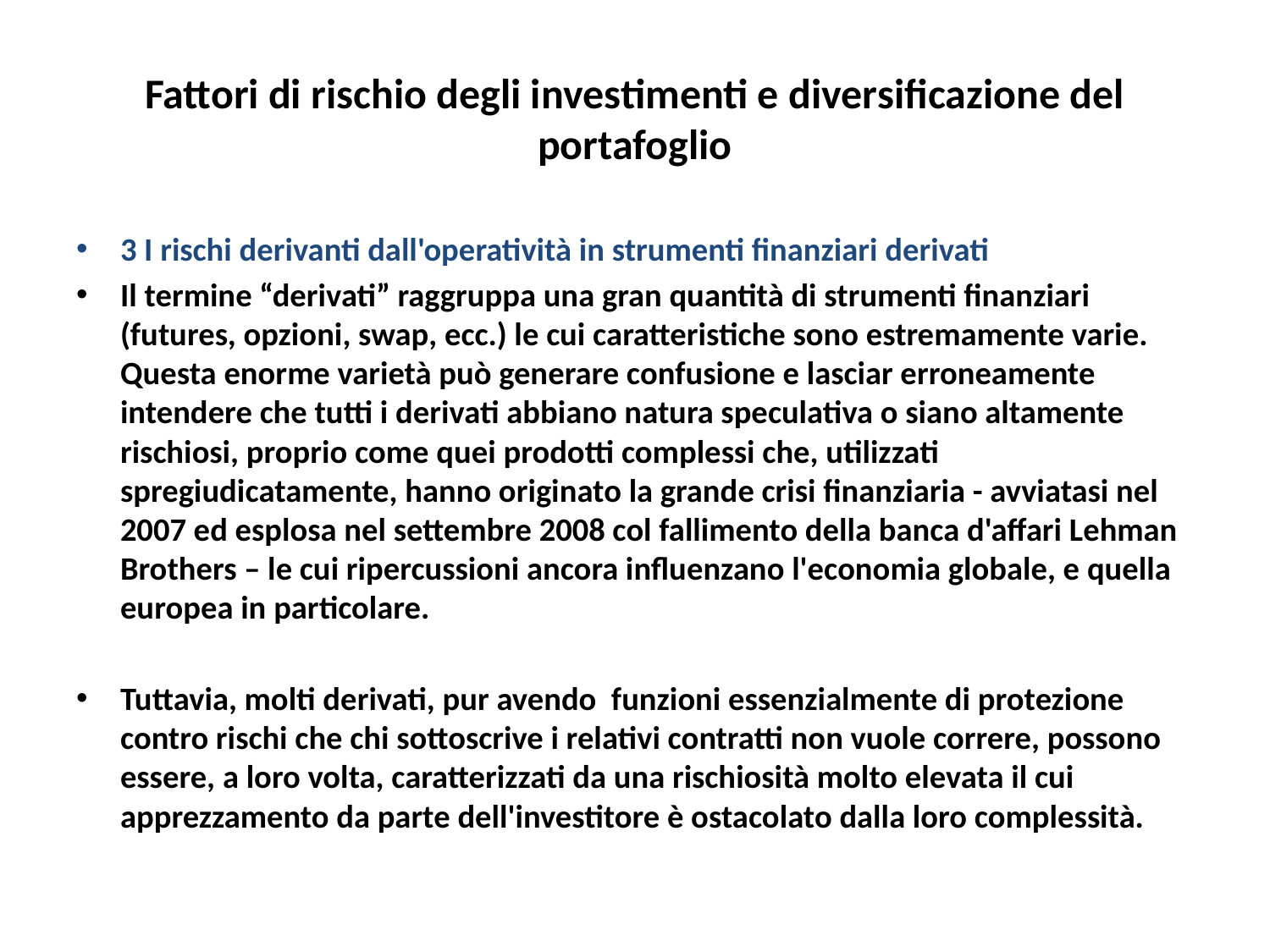

# Fattori di rischio degli investimenti e diversificazione del portafoglio
3 I rischi derivanti dall'operatività in strumenti finanziari derivati
Il termine “derivati” raggruppa una gran quantità di strumenti finanziari (futures, opzioni, swap, ecc.) le cui caratteristiche sono estremamente varie. Questa enorme varietà può generare confusione e lasciar erroneamente intendere che tutti i derivati abbiano natura speculativa o siano altamente rischiosi, proprio come quei prodotti complessi che, utilizzati spregiudicatamente, hanno originato la grande crisi finanziaria - avviatasi nel 2007 ed esplosa nel settembre 2008 col fallimento della banca d'affari Lehman Brothers – le cui ripercussioni ancora influenzano l'economia globale, e quella europea in particolare.

Tuttavia, molti derivati, pur avendo  funzioni essenzialmente di protezione contro rischi che chi sottoscrive i relativi contratti non vuole correre, possono essere, a loro volta, caratterizzati da una rischiosità molto elevata il cui apprezzamento da parte dell'investitore è ostacolato dalla loro complessità.